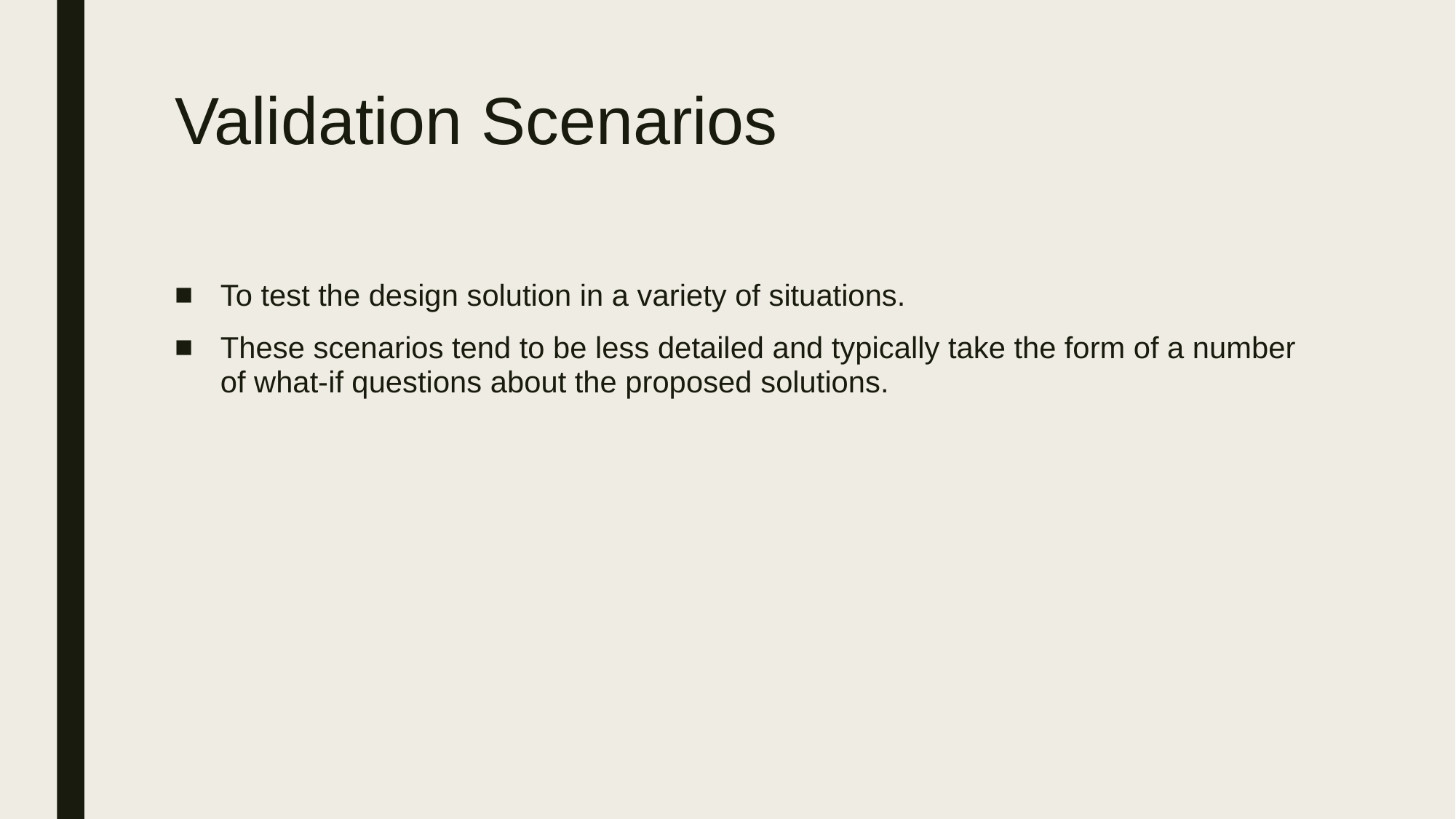

# Validation Scenarios
To test the design solution in a variety of situations.
These scenarios tend to be less detailed and typically take the form of a number of what-if questions about the proposed solutions.